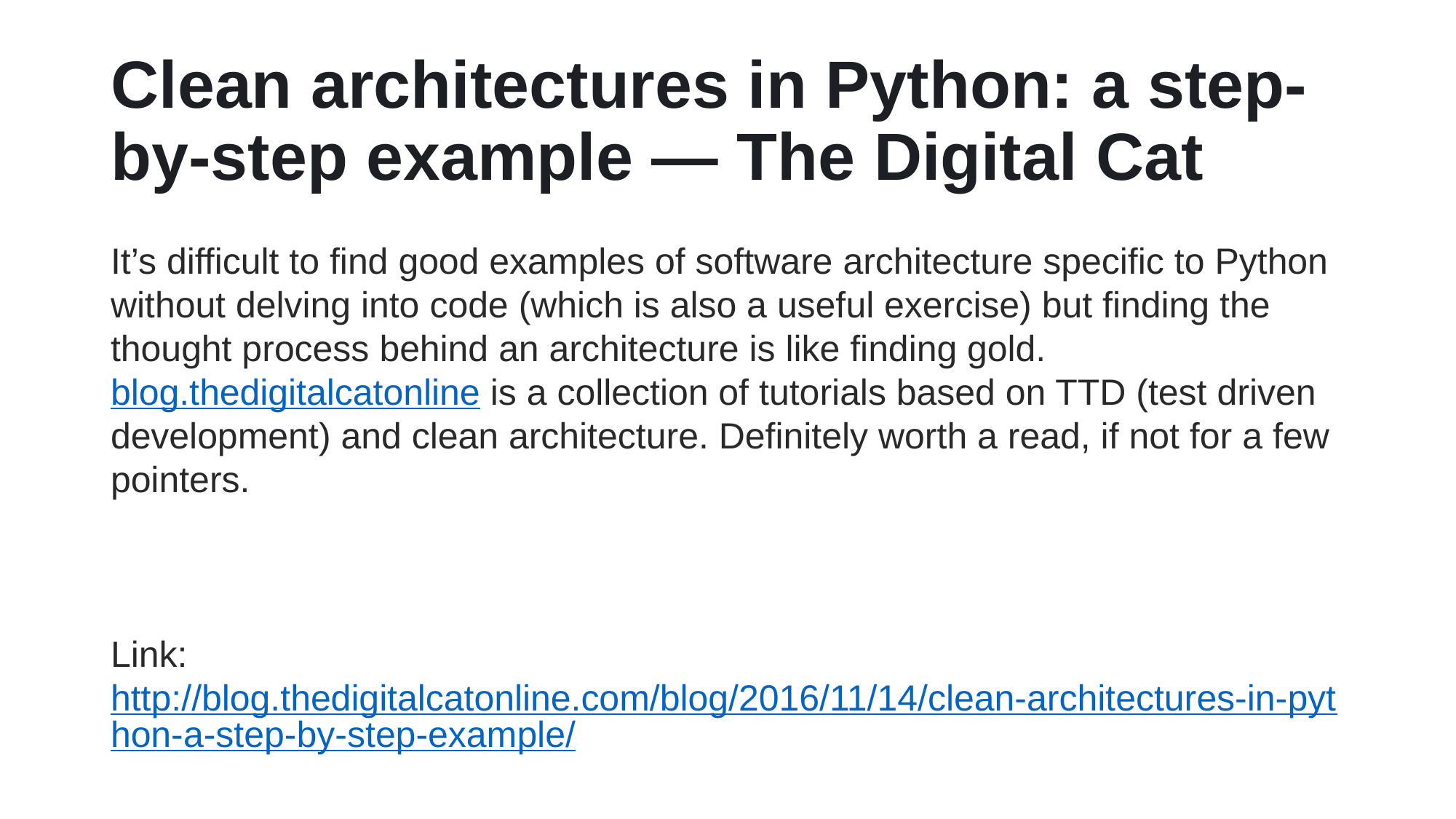

# Clean architectures in Python: a step-by-step example — The Digital Cat
It’s difficult to find good examples of software architecture specific to Python without delving into code (which is also a useful exercise) but finding the thought process behind an architecture is like finding gold. blog.thedigitalcatonline is a collection of tutorials based on TTD (test driven development) and clean architecture. Definitely worth a read, if not for a few pointers.

Link: http://blog.thedigitalcatonline.com/blog/2016/11/14/clean-architectures-in-python-a-step-by-step-example/